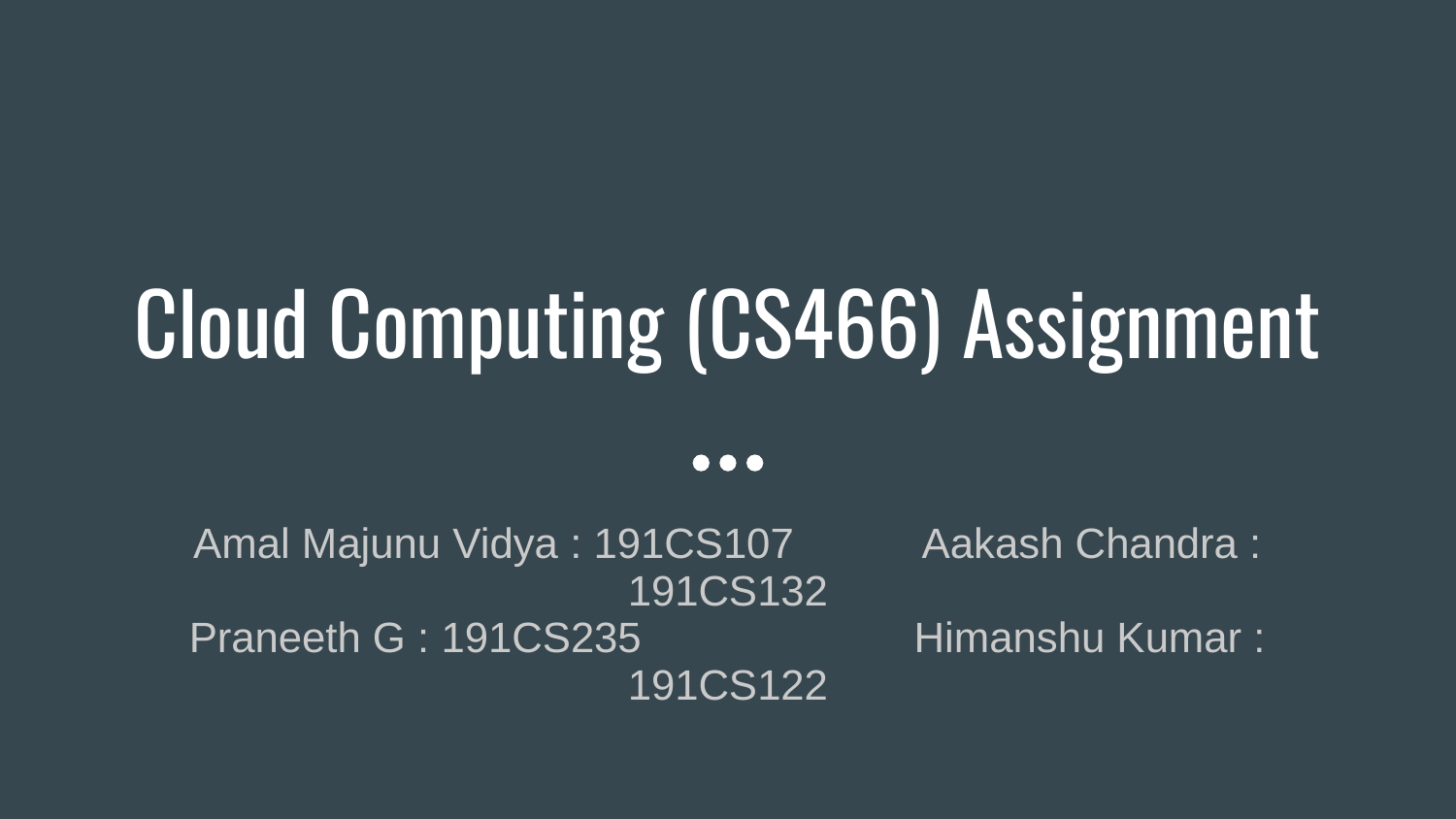

# Cloud Computing (CS466) Assignment
Amal Majunu Vidya : 191CS107           Aakash Chandra : 191CS132
Praneeth G : 191CS235                       Himanshu Kumar : 191CS122